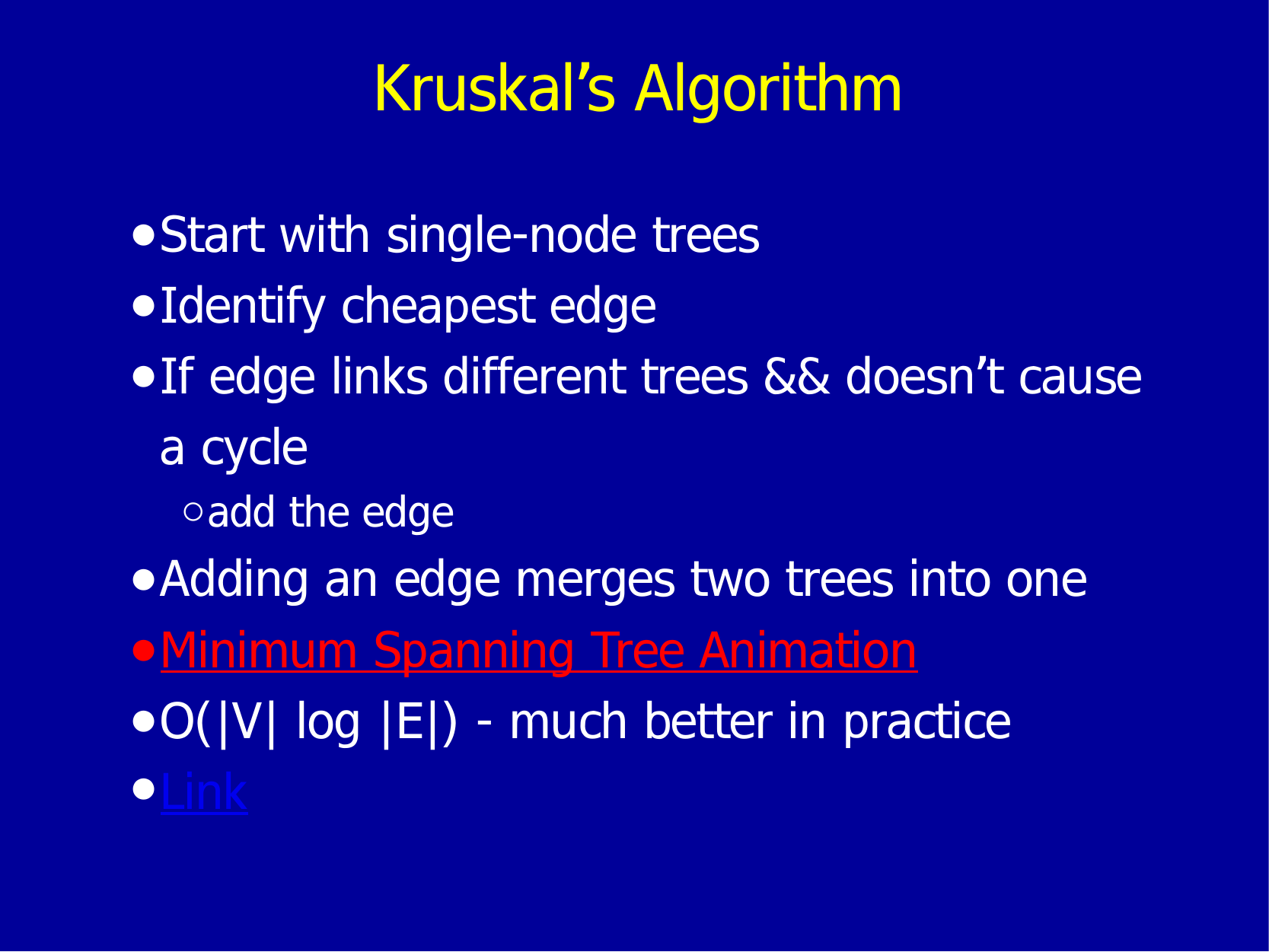

# Kruskal’s Algorithm
Start with single-node trees
Identify cheapest edge
If edge links different trees && doesn’t cause a cycle
add the edge
Adding an edge merges two trees into one
Minimum Spanning Tree Animation
O(|V| log |E|) - much better in practice
Link